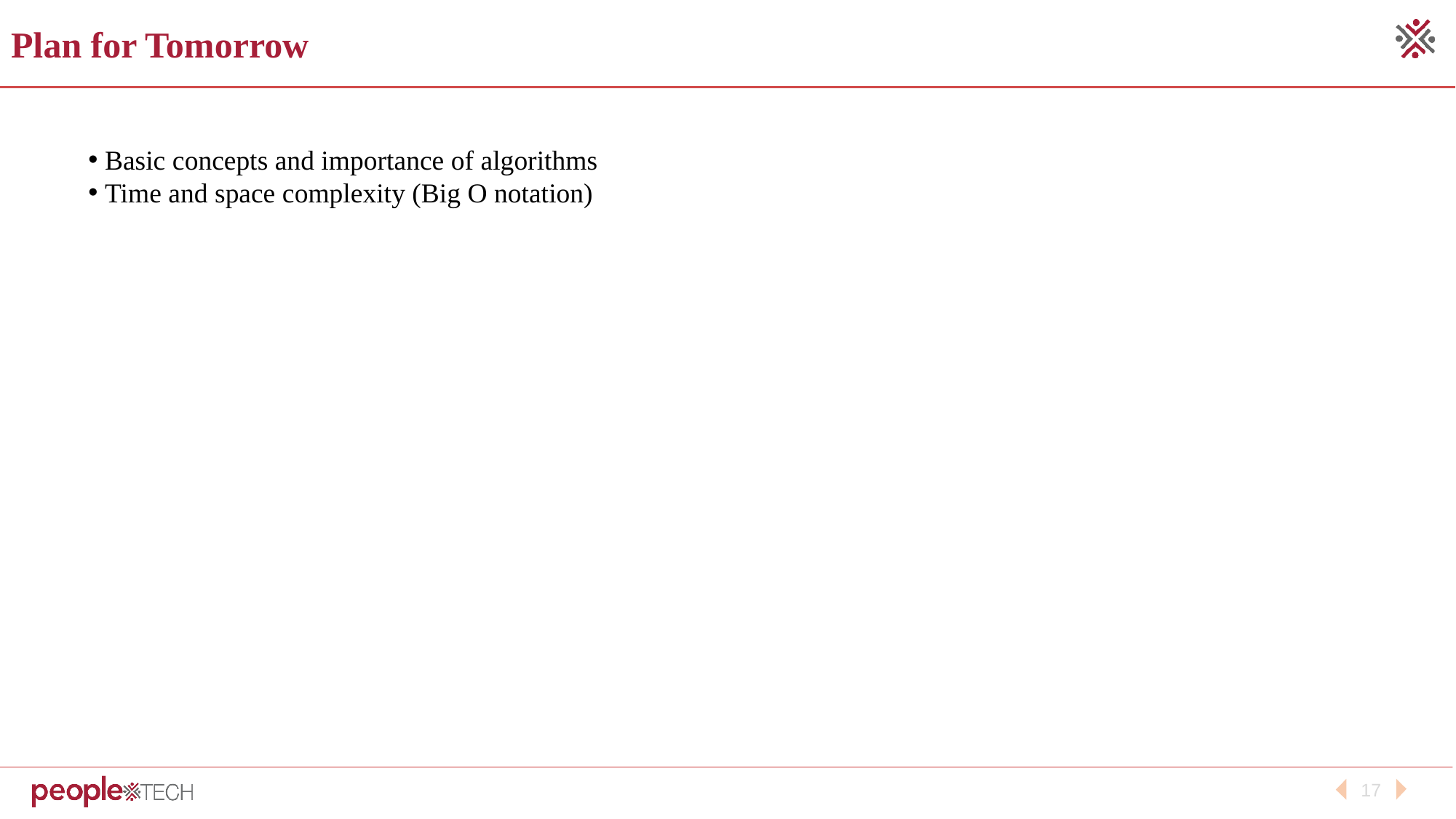

Plan for Tomorrow

 Basic concepts and importance of algorithms
 Time and space complexity (Big O notation)